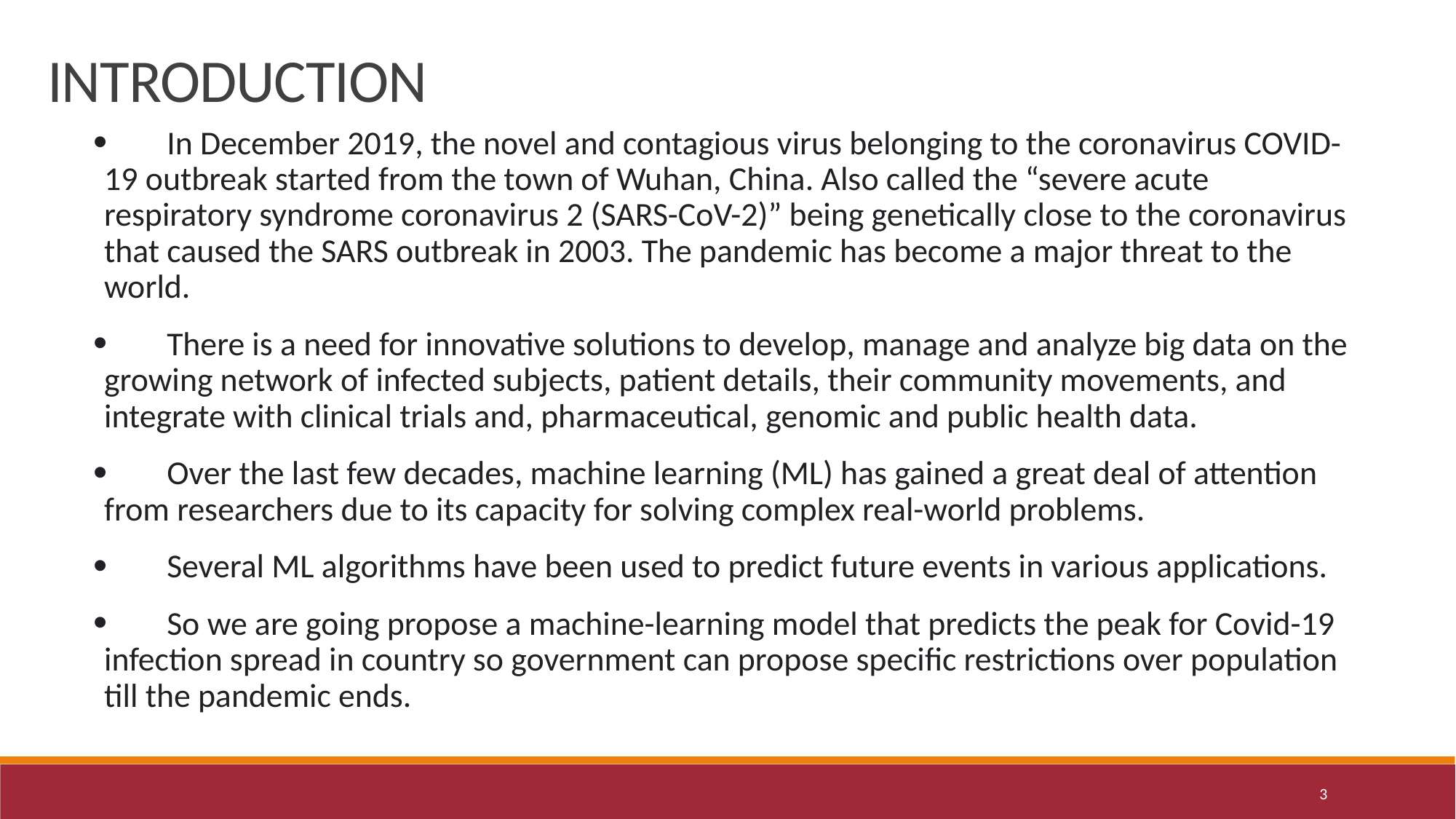

INTRODUCTION
        In December 2019, the novel and contagious virus belonging to the coronavirus COVID-19 outbreak started from the town of Wuhan, China. Also called the “severe acute respiratory syndrome coronavirus 2 (SARS-CoV-2)” being genetically close to the coronavirus that caused the SARS outbreak in 2003. The pandemic has become a major threat to the world.
        There is a need for innovative solutions to develop, manage and analyze big data on the growing network of infected subjects, patient details, their community movements, and integrate with clinical trials and, pharmaceutical, genomic and public health data.
        Over the last few decades, machine learning (ML) has gained a great deal of attention from researchers due to its capacity for solving complex real-world problems.
        Several ML algorithms have been used to predict future events in various applications.
        So we are going propose a machine-learning model that predicts the peak for Covid-19 infection spread in country so government can propose specific restrictions over population till the pandemic ends.
3